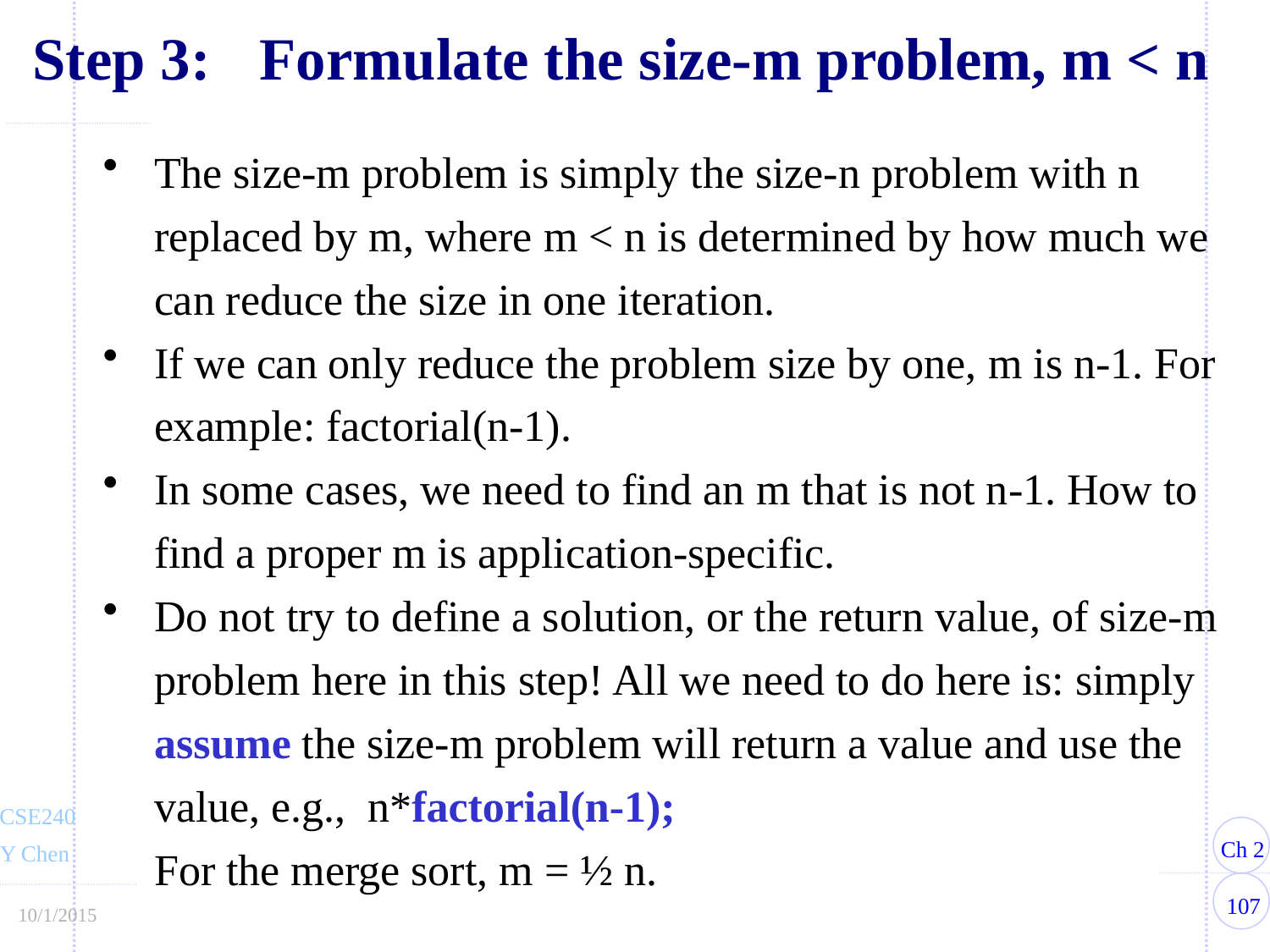

Step 3:	Formulate the size-m problem, m < n
The size-m problem is simply the size-n problem with n replaced by m, where m < n is determined by how much we can reduce the size in one iteration.
If we can only reduce the problem size by one, m is n-1. For example: factorial(n-1).
In some cases, we need to find an m that is not n-1. How to find a proper m is application-specific.
Do not try to define a solution, or the return value, of size-m problem here in this step! All we need to do here is: simply assume the size-m problem will return a value and use the value, e.g.,  n*factorial(n-1);
For the merge sort, m = ½ n.